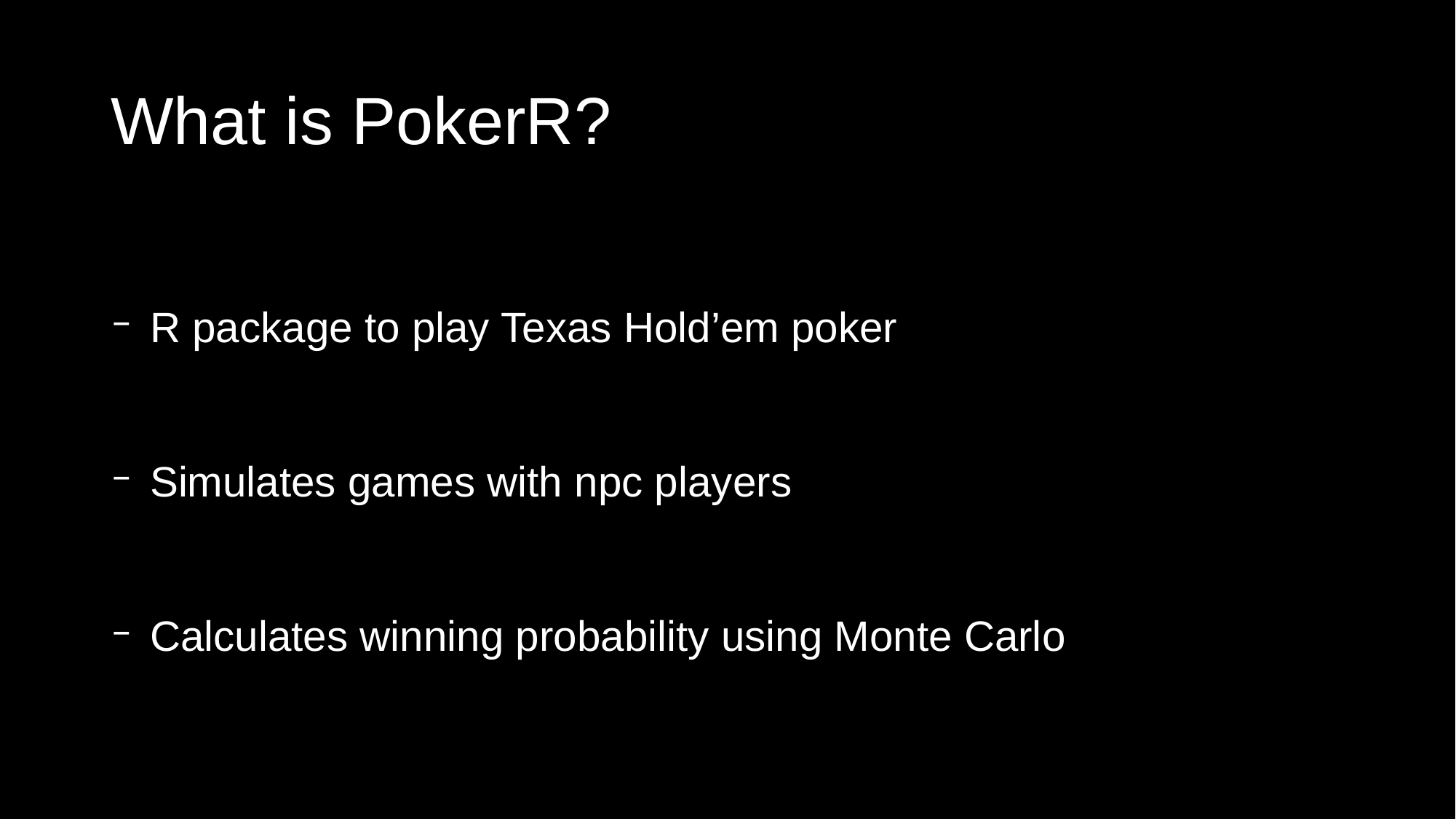

# What is PokerR?
 R package to play Texas Hold’em poker
 Simulates games with npc players
 Calculates winning probability using Monte Carlo